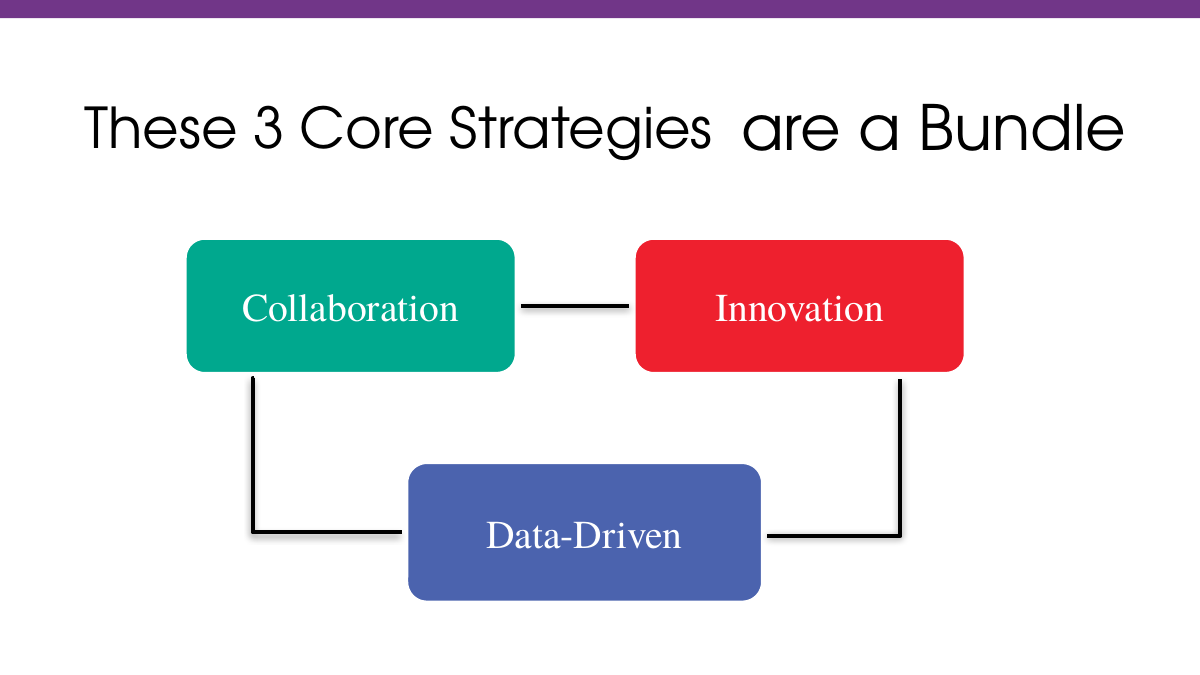

# These 3 Core Strategies
are a Bundle
Collaboration
Innovation
Data-Driven